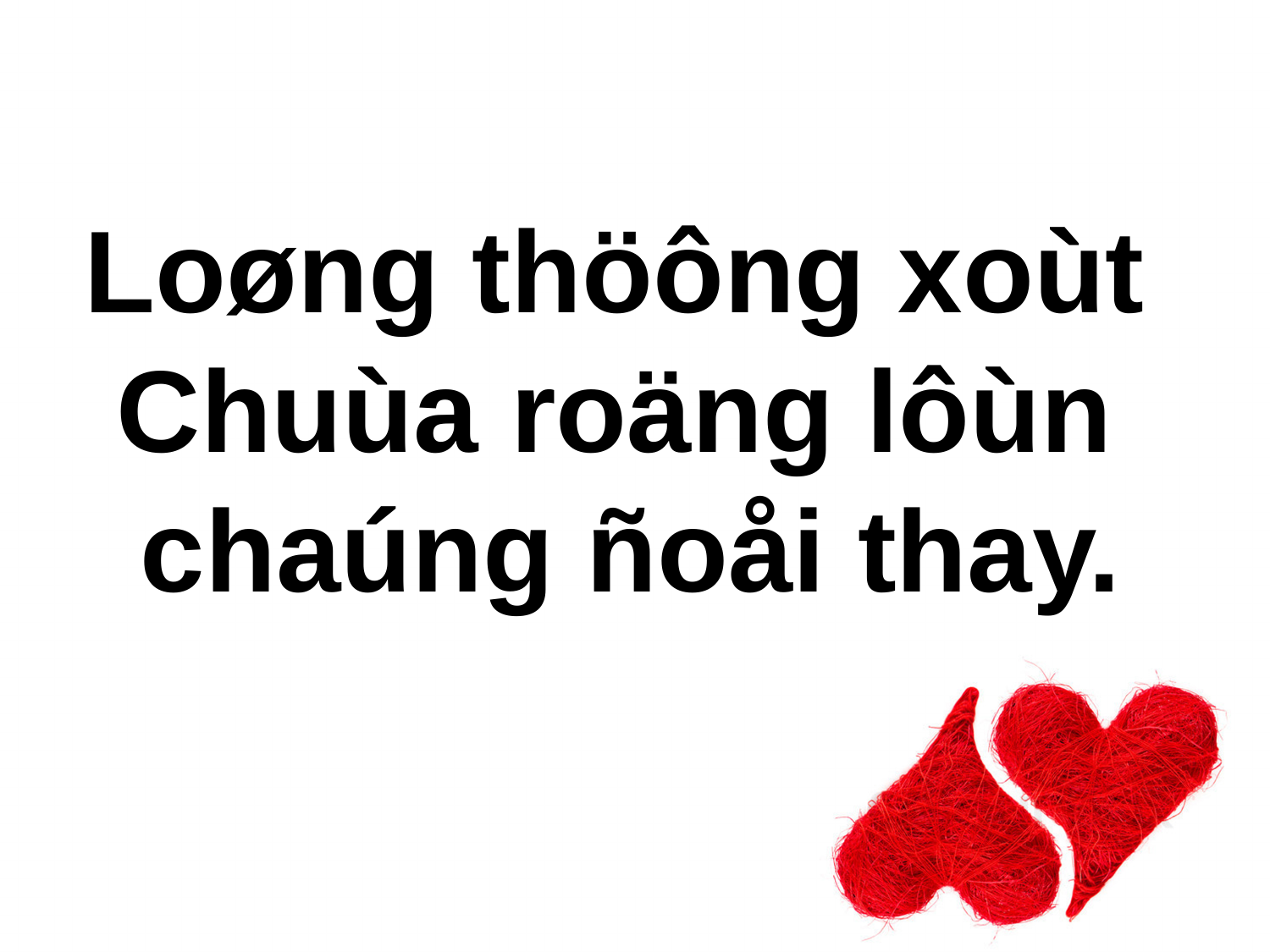

Loøng thöông xoùt
Chuùa roäng lôùn
chaúng ñoåi thay.